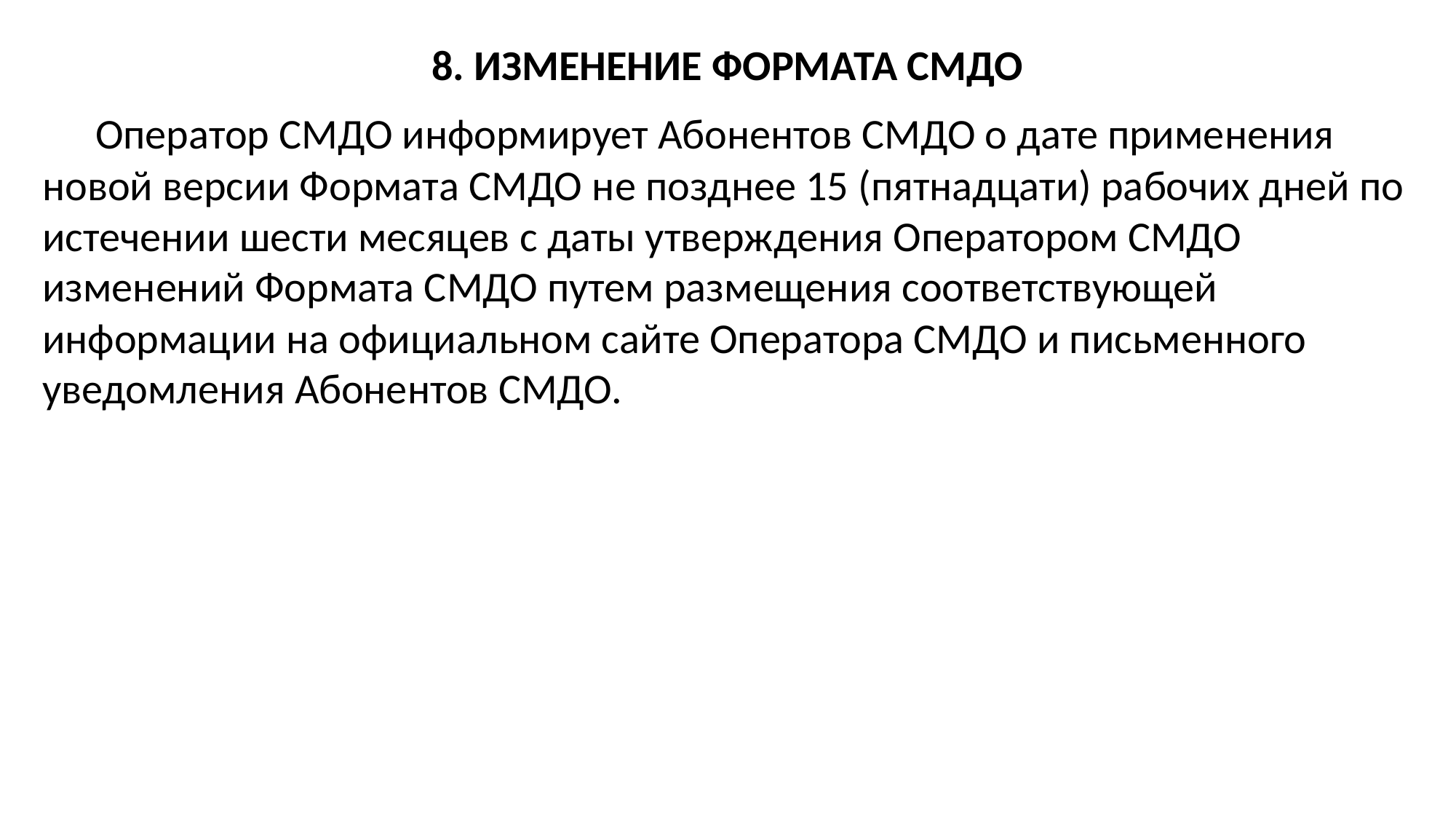

8. ИЗМЕНЕНИЕ ФОРМАТА СМДО
Оператор СМДО информирует Абонентов СМДО о дате применения новой версии Формата СМДО не позднее 15 (пятнадцати) рабочих дней по истечении шести месяцев с даты утверждения Оператором СМДО изменений Формата СМДО путем размещения соответствующей информации на официальном сайте Оператора СМДО и письменного уведомления Абонентов СМДО.